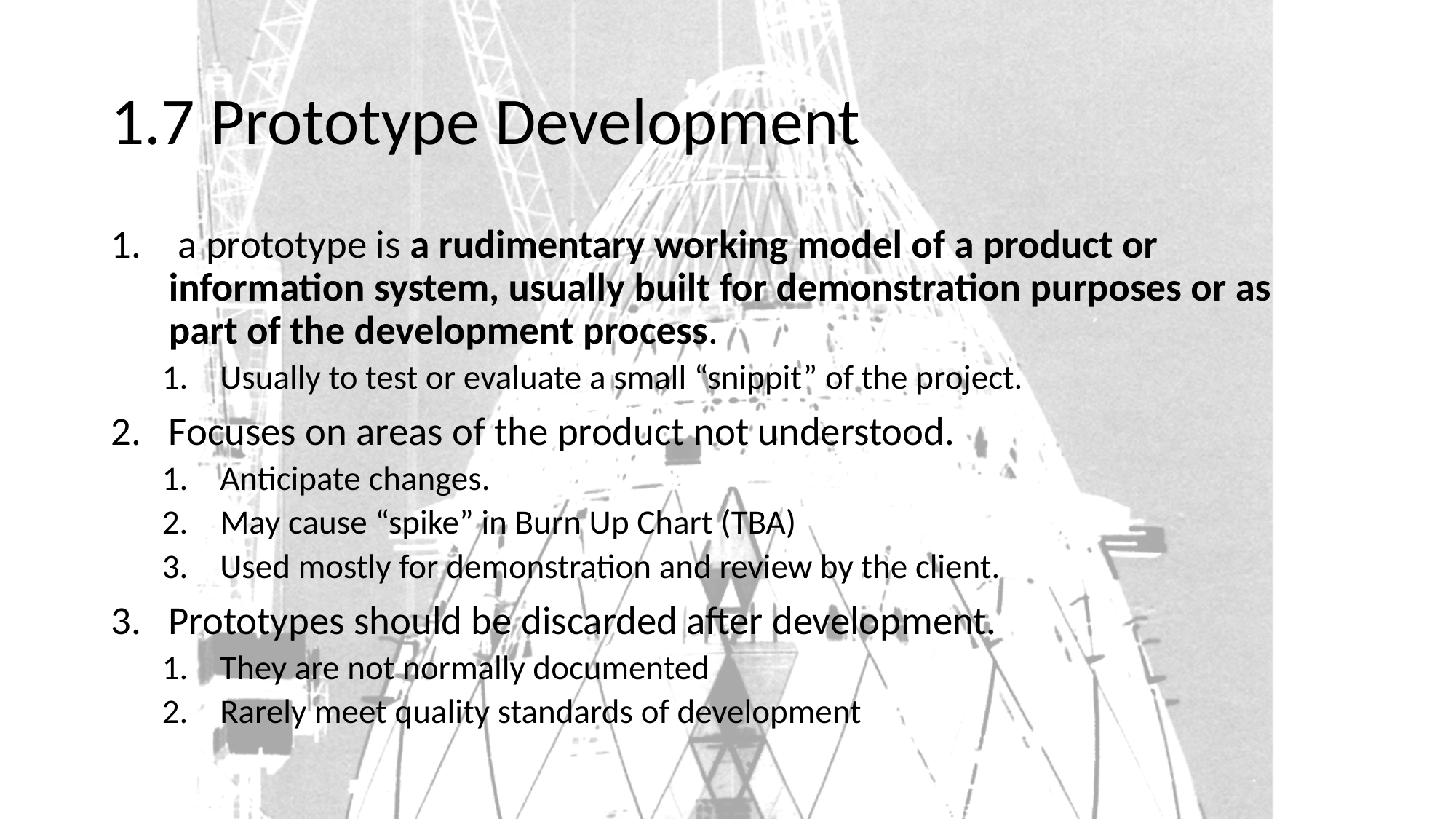

# 1.7 Prototype Development
 a prototype is a rudimentary working model of a product or information system, usually built for demonstration purposes or as part of the development process.
Usually to test or evaluate a small “snippit” of the project.
Focuses on areas of the product not understood.
Anticipate changes.
May cause “spike” in Burn Up Chart (TBA)
Used mostly for demonstration and review by the client.
Prototypes should be discarded after development.
They are not normally documented
Rarely meet quality standards of development